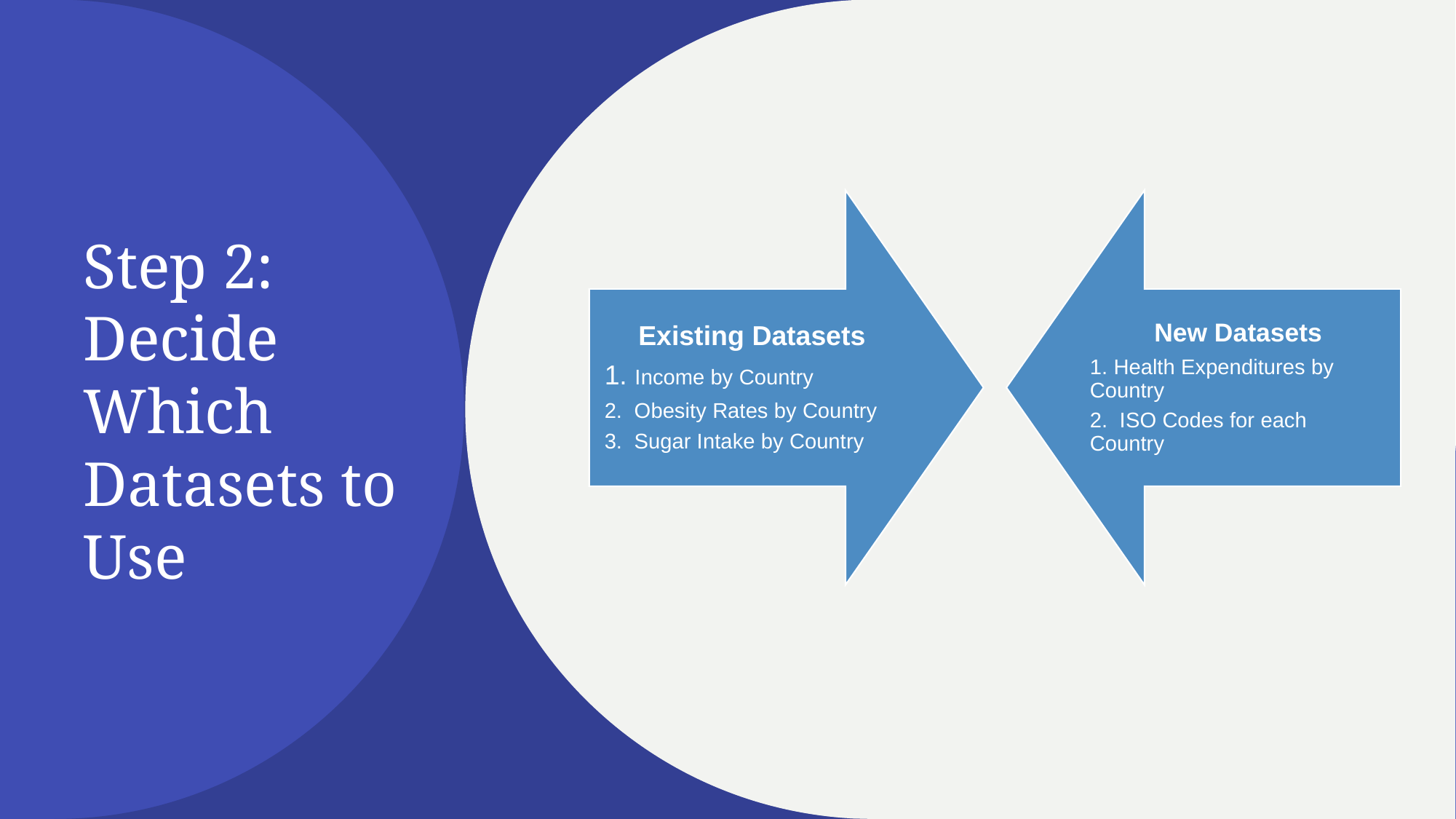

# Step 2:  Decide Which Datasets to Use
Existing Datasets
1. Income by Country
2.  Obesity Rates by Country
3.  Sugar Intake by Country
New Datasets
1. Health Expenditures by Country
2.  ISO Codes for each Country